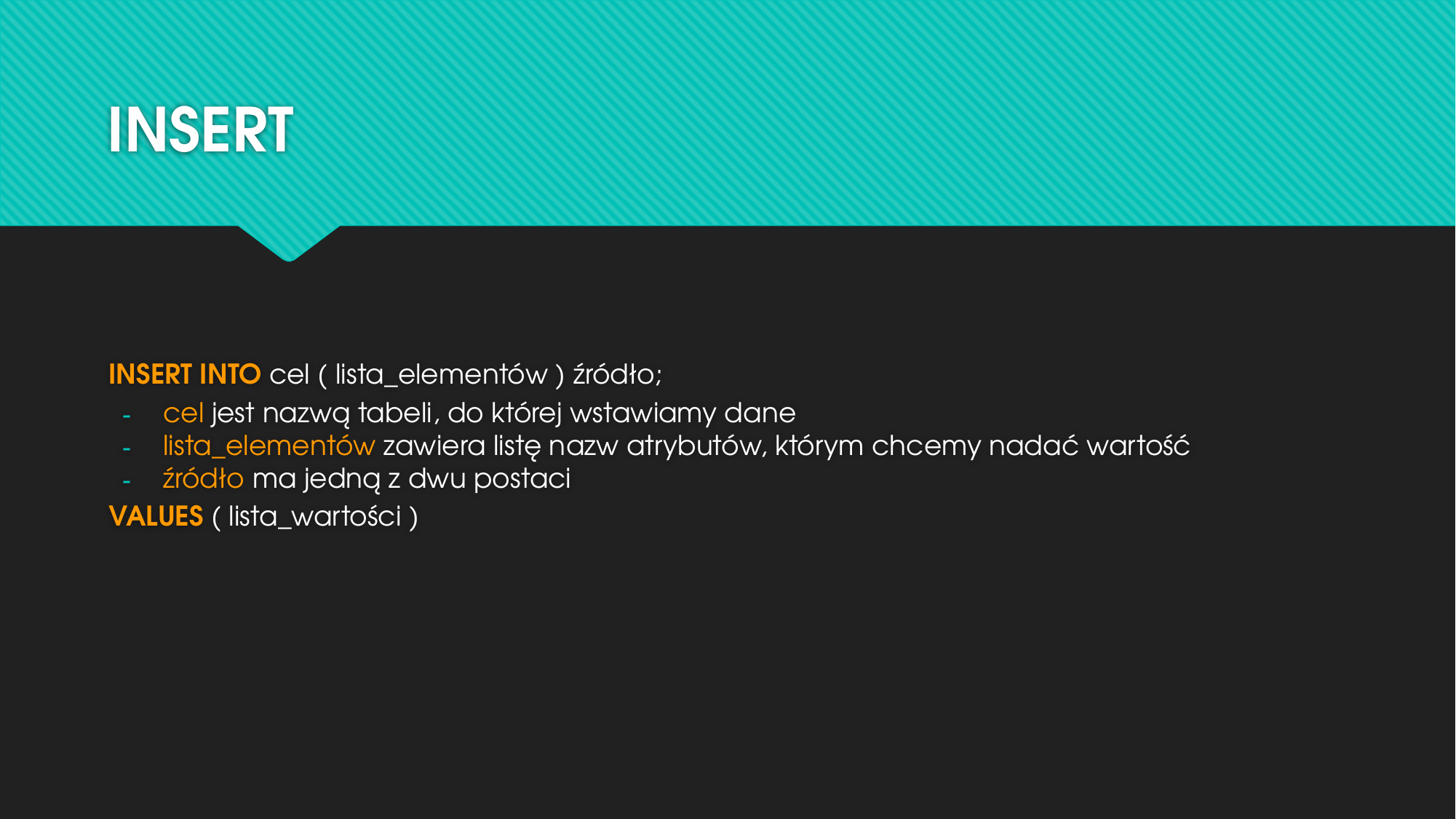

# INSERT
INSERT INTO cel ( lista_elementów ) źródło;
cel jest nazwą tabeli, do której wstawiamy dane
lista_elementów zawiera listę nazw atrybutów, którym chcemy nadać wartość
źródło ma jedną z dwu postaci
VALUES ( lista_wartości )